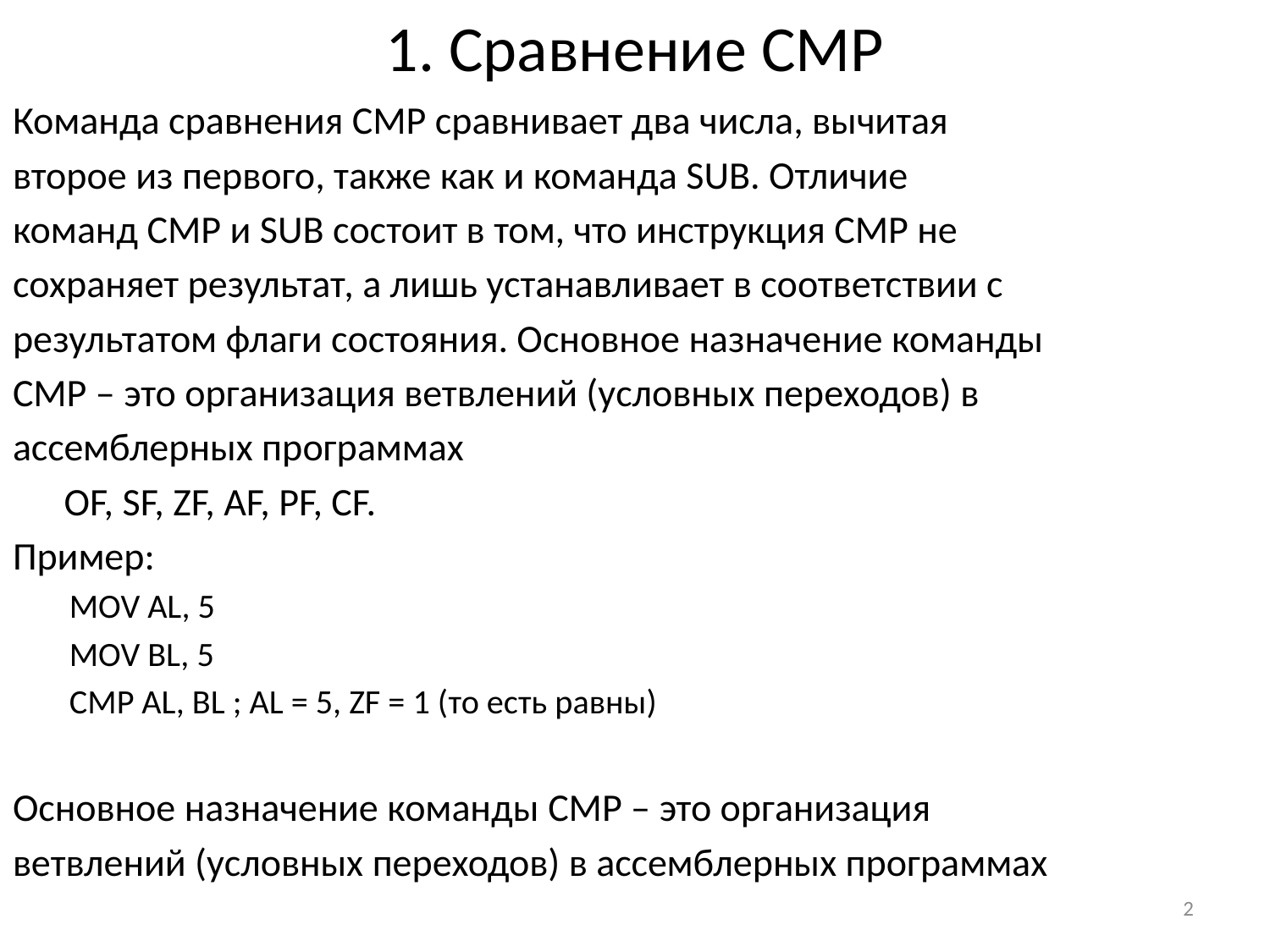

# 1. Сравнение CMP
Команда сравнения CMP сравнивает два числа, вычитая
второе из первого, также как и команда SUB. Отличие
команд CMP и SUB состоит в том, что инструкция CMP не
сохраняет результат, а лишь устанавливает в соответствии с
результатом флаги состояния. Основное назначение команды
CMP – это организация ветвлений (условных переходов) в
ассемблерных программах
			 OF, SF, ZF, AF, PF, CF.
Пример:
MOV AL, 5
MOV BL, 5
CMP AL, BL ; AL = 5, ZF = 1 (то есть равны)

Основное назначение команды CMP – это организация
ветвлений (условных переходов) в ассемблерных программах

2